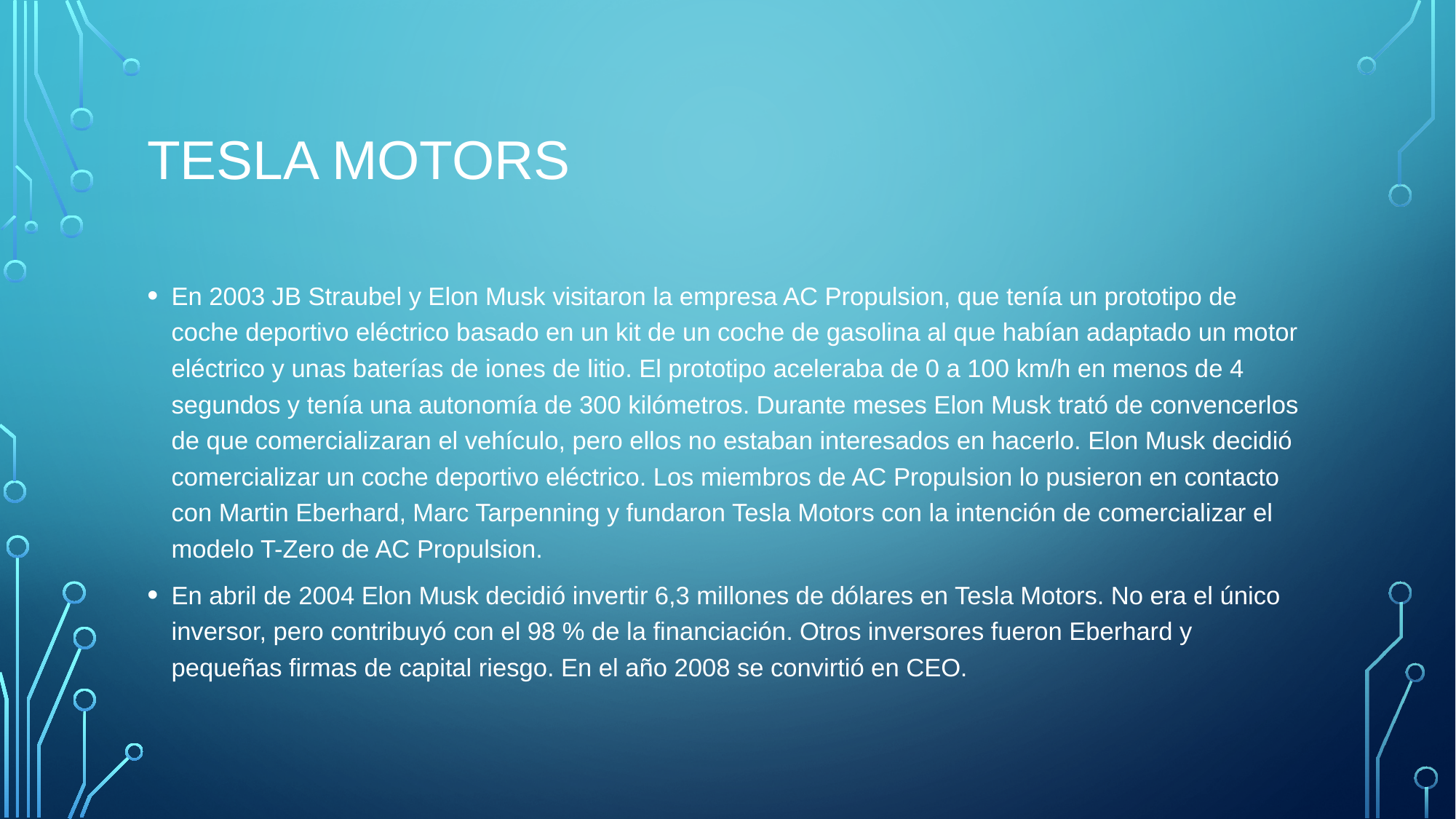

# TESLA MOTORS
En 2003 JB Straubel y Elon Musk visitaron la empresa AC Propulsion, que tenía un prototipo de coche deportivo eléctrico basado en un kit de un coche de gasolina al que habían adaptado un motor eléctrico y unas baterías de iones de litio. El prototipo aceleraba de 0 a 100 km/h en menos de 4 segundos y tenía una autonomía de 300 kilómetros. Durante meses Elon Musk trató de convencerlos de que comercializaran el vehículo, pero ellos no estaban interesados en hacerlo. Elon Musk decidió comercializar un coche deportivo eléctrico. Los miembros de AC Propulsion lo pusieron en contacto con Martin Eberhard, Marc Tarpenning y fundaron Tesla Motors con la intención de comercializar el modelo T-Zero de AC Propulsion.
En abril de 2004 Elon Musk decidió invertir 6,3 millones de dólares en Tesla Motors. No era el único inversor, pero contribuyó con el 98 % de la financiación. Otros inversores fueron Eberhard y pequeñas firmas de capital riesgo. En el año 2008 se convirtió en CEO.